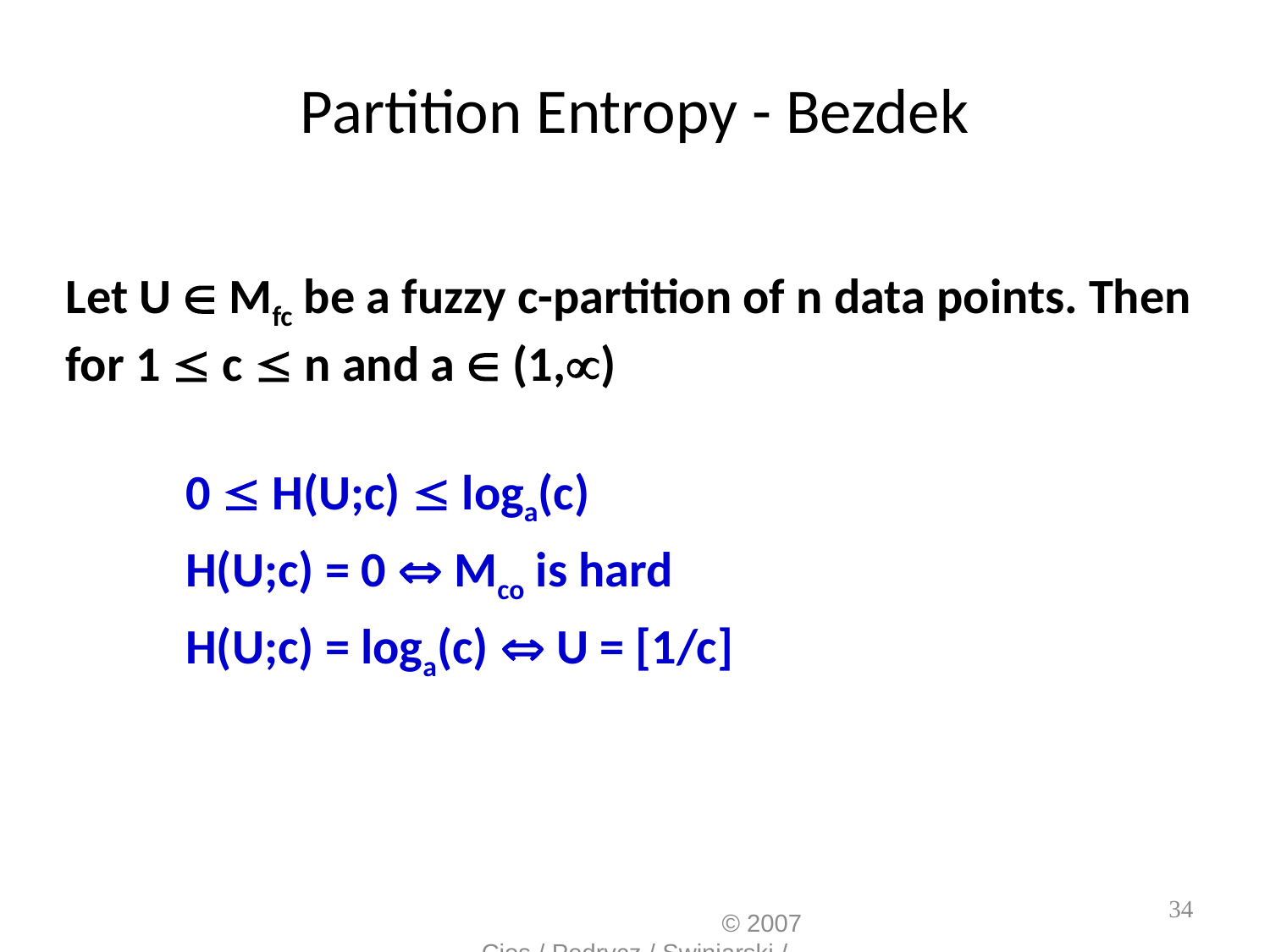

# Partition Entropy - Bezdek
Let U ∈ Mfc be a fuzzy c-partition of n data points. Then for 1 ≤ c ≤ n and a ∈ (1,∝)
0 ≤ H(U;c) ≤ loga(c)
H(U;c) = 0 ⇔ Mco is hard
H(U;c) = loga(c) ⇔ U = [1/c]

						                                                 	© 2007 Cios / Pedrycz / Swiniarski / Kurgan
34